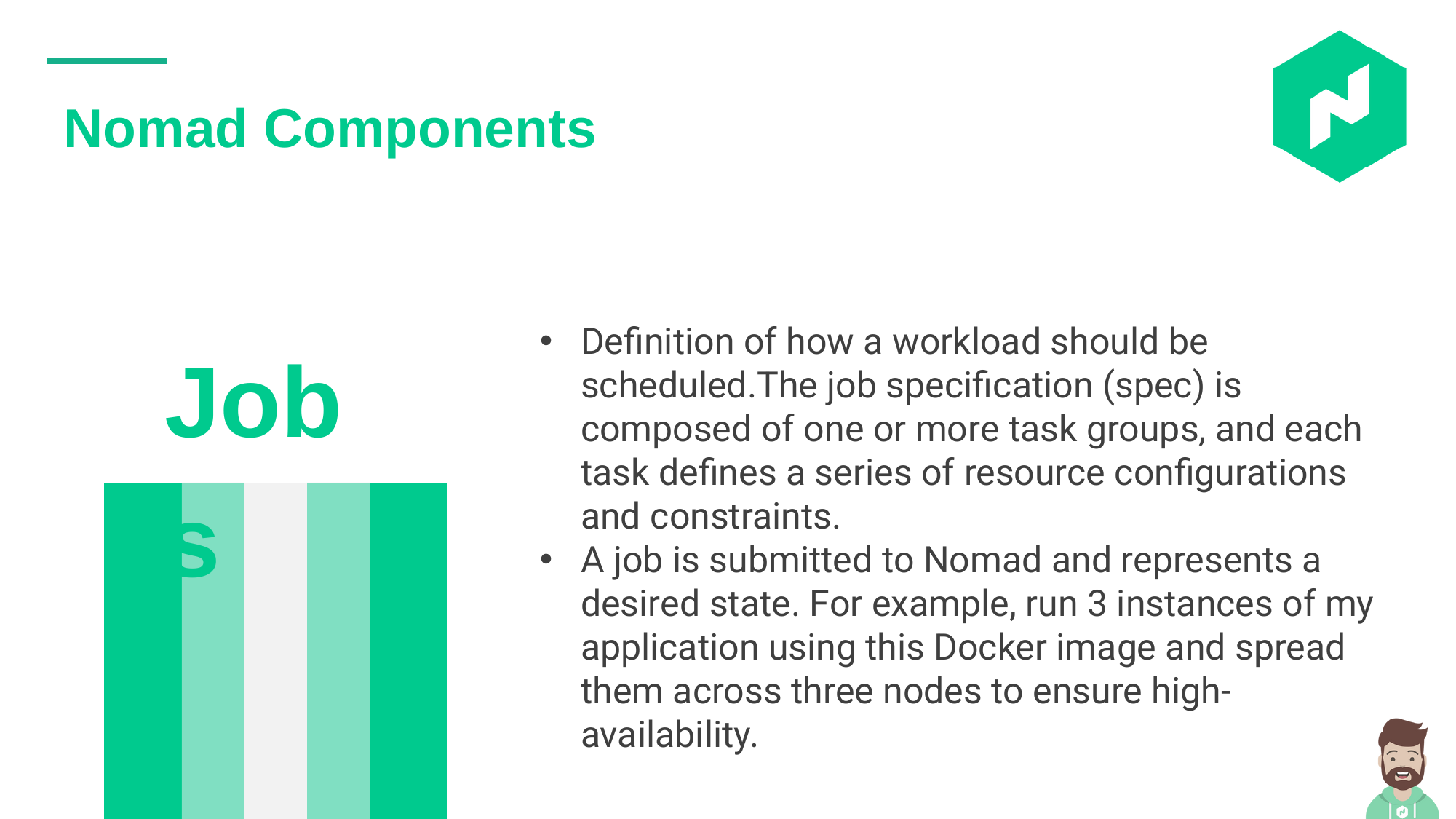

Nomad Components
Jobs
Definition of how a workload should be scheduled.The job specification (spec) is composed of one or more task groups, and each task defines a series of resource configurations and constraints.
A job is submitted to Nomad and represents a desired state. For example, run 3 instances of my application using this Docker image and spread them across three nodes to ensure high-availability.